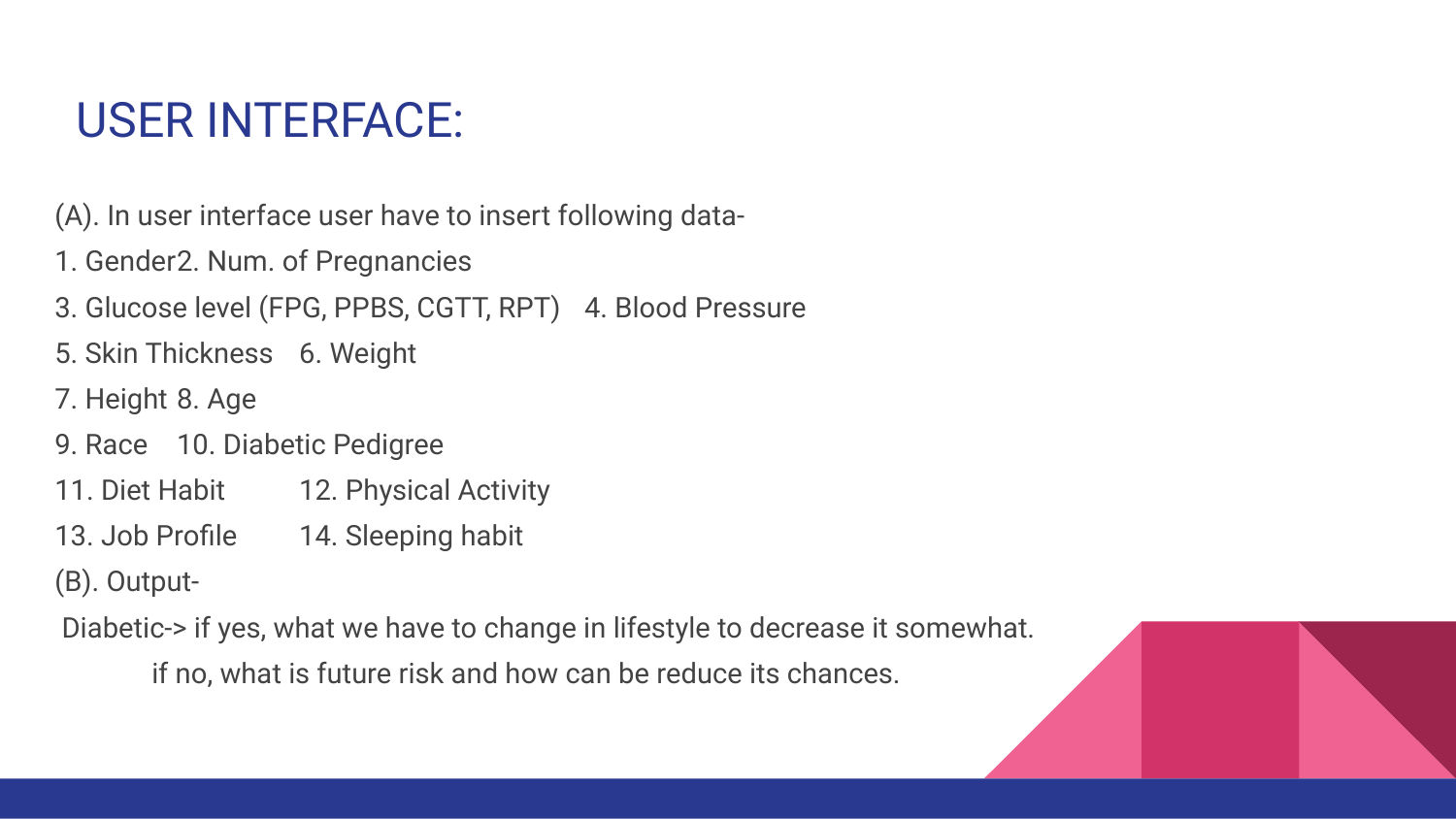

# USER INTERFACE:
(A). In user interface user have to insert following data-
1. Gender							2. Num. of Pregnancies
3. Glucose level (FPG, PPBS, CGTT, RPT)				4. Blood Pressure
5. Skin Thickness						6. Weight
7. Height							8. Age
9. Race							10. Diabetic Pedigree
11. Diet Habit						12. Physical Activity
13. Job Profile						14. Sleeping habit
(B). Output-
 Diabetic-> if yes, what we have to change in lifestyle to decrease it somewhat.
	        if no, what is future risk and how can be reduce its chances.